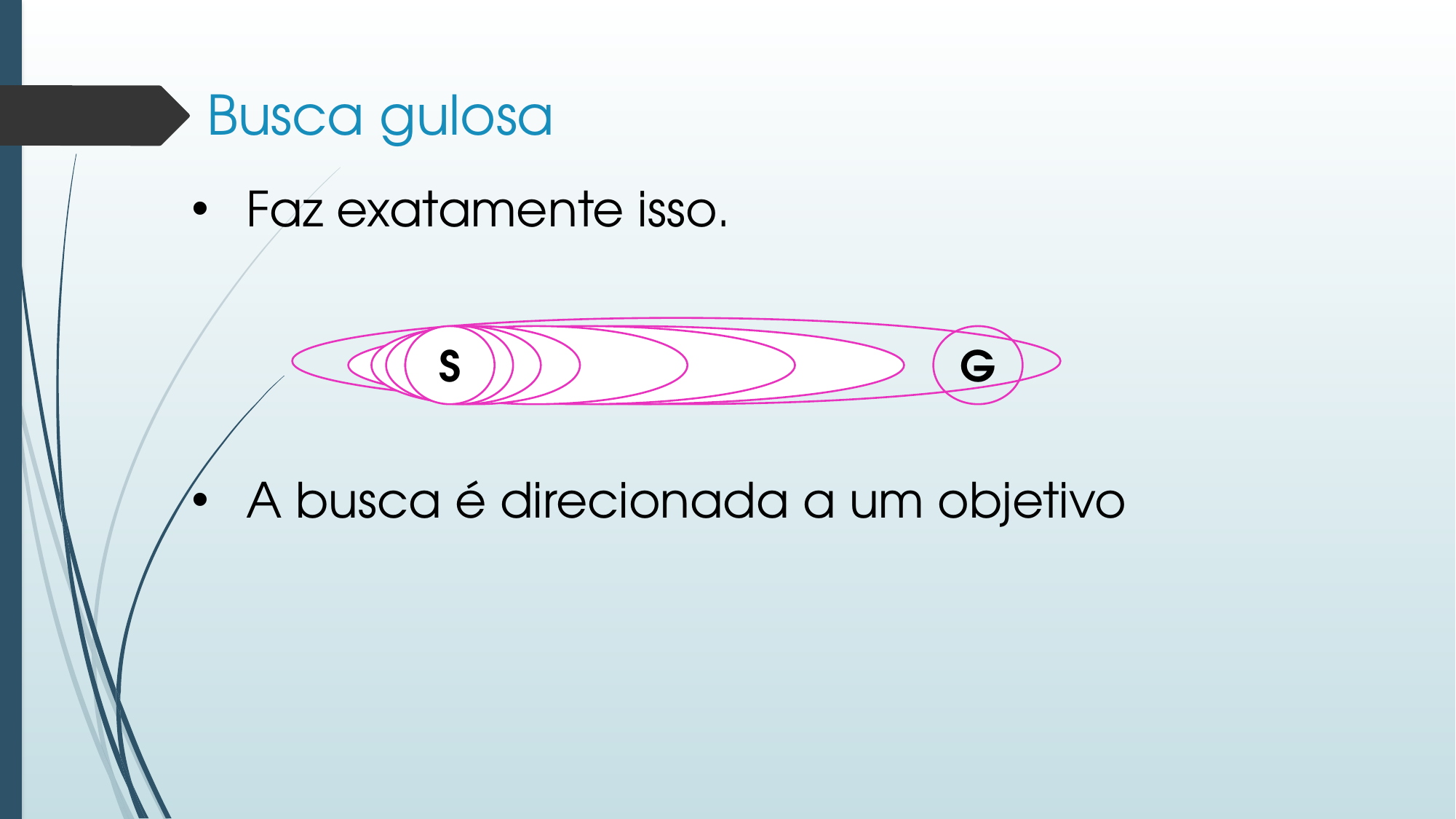

# Busca gulosa
Faz exatamente isso.

A busca é direcionada a um objetivo

S
G